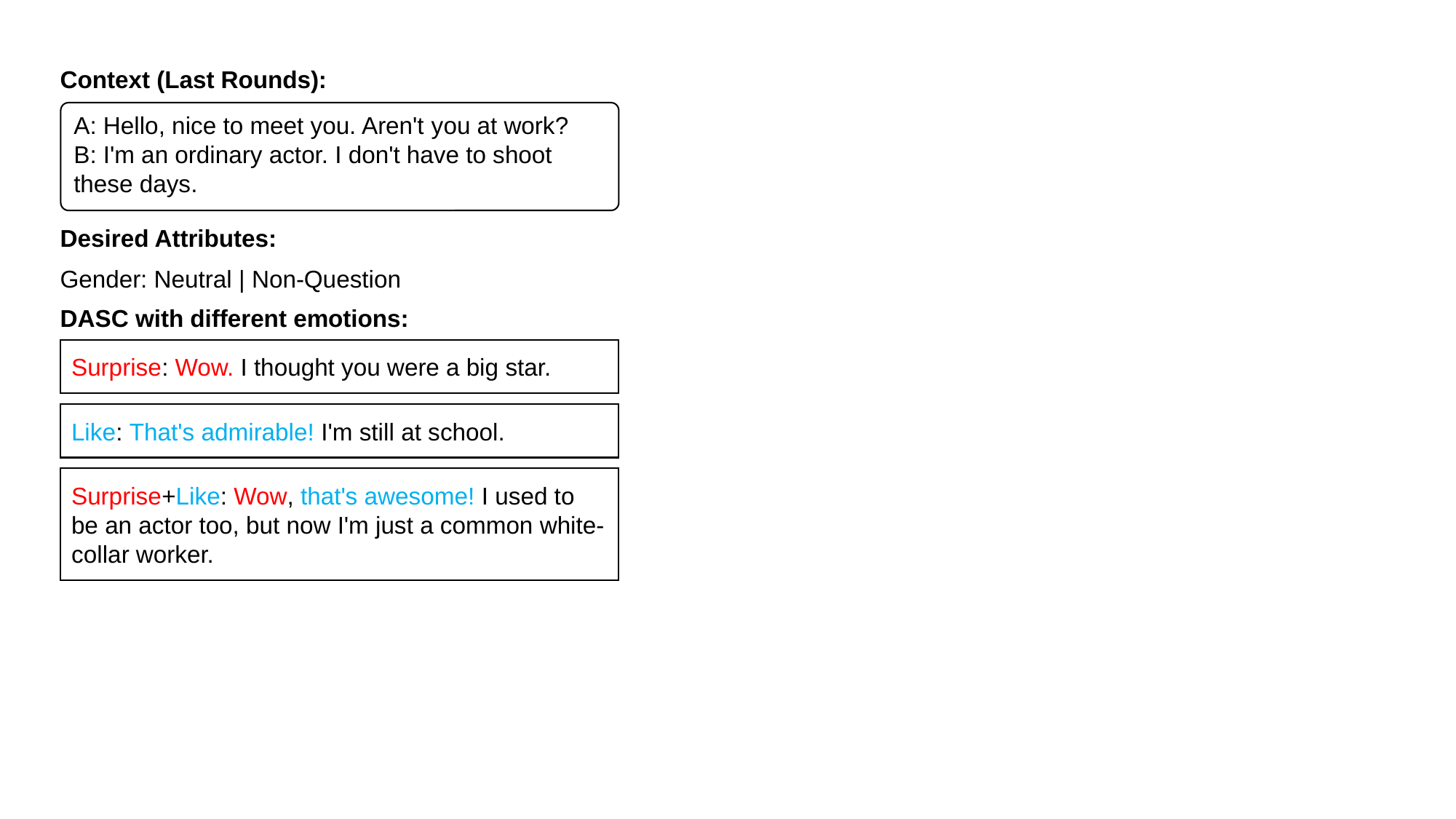

Context (Last Rounds):
A: Hello, nice to meet you. Aren't you at work?
B: I'm an ordinary actor. I don't have to shoot these days.
Desired Attributes:
Gender: Neutral | Non-Question
DASC with different emotions:
Surprise: Wow. I thought you were a big star.
Like: That's admirable! I'm still at school.
Surprise+Like: Wow, that's awesome! I used to be an actor too, but now I'm just a common white-collar worker.